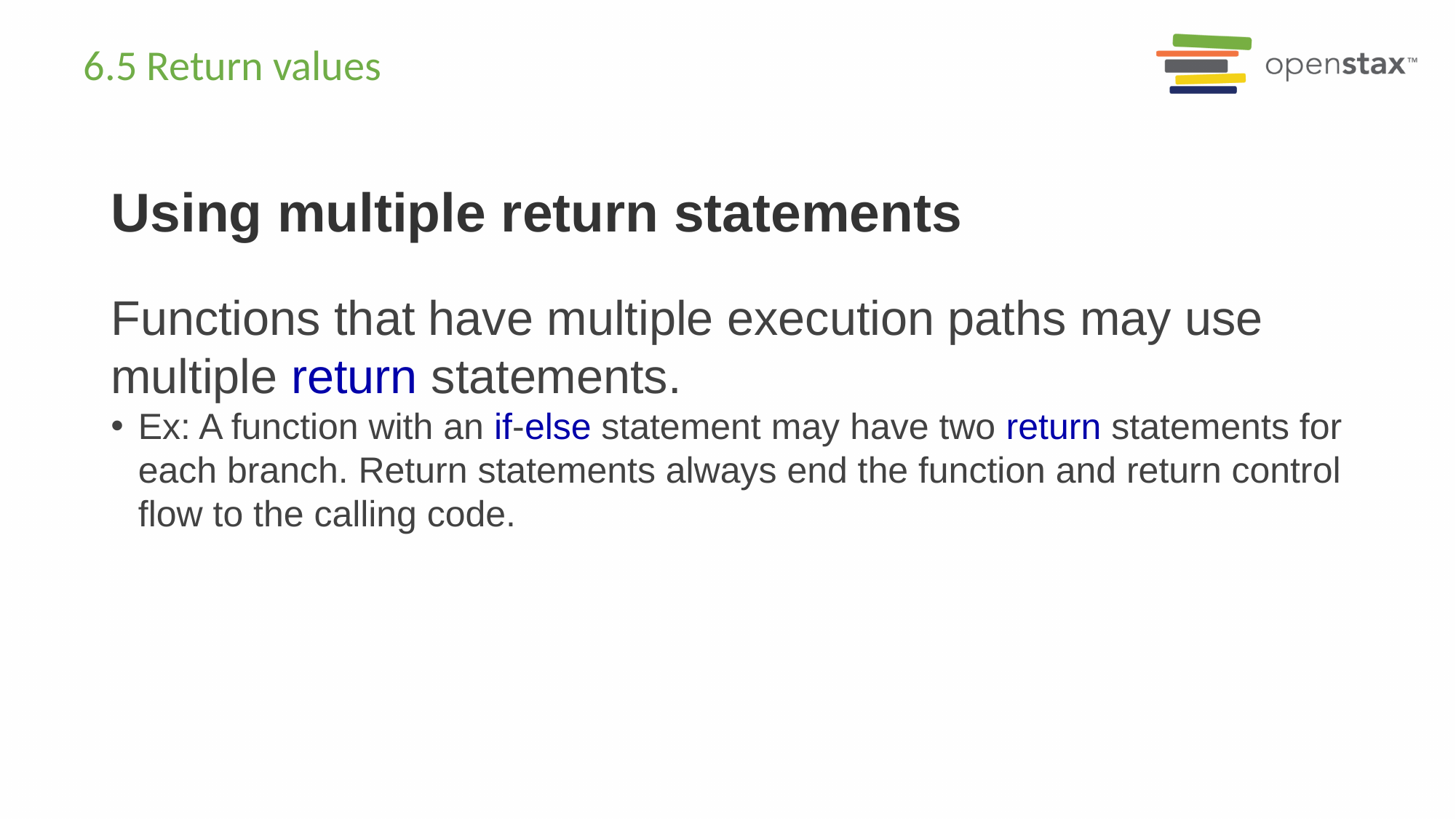

# 6.5 Return values

Using multiple return statements

Functions that have multiple execution paths may use multiple return statements.
Ex: A function with an if-else statement may have two return statements for each branch. Return statements always end the function and return control flow to the calling code.